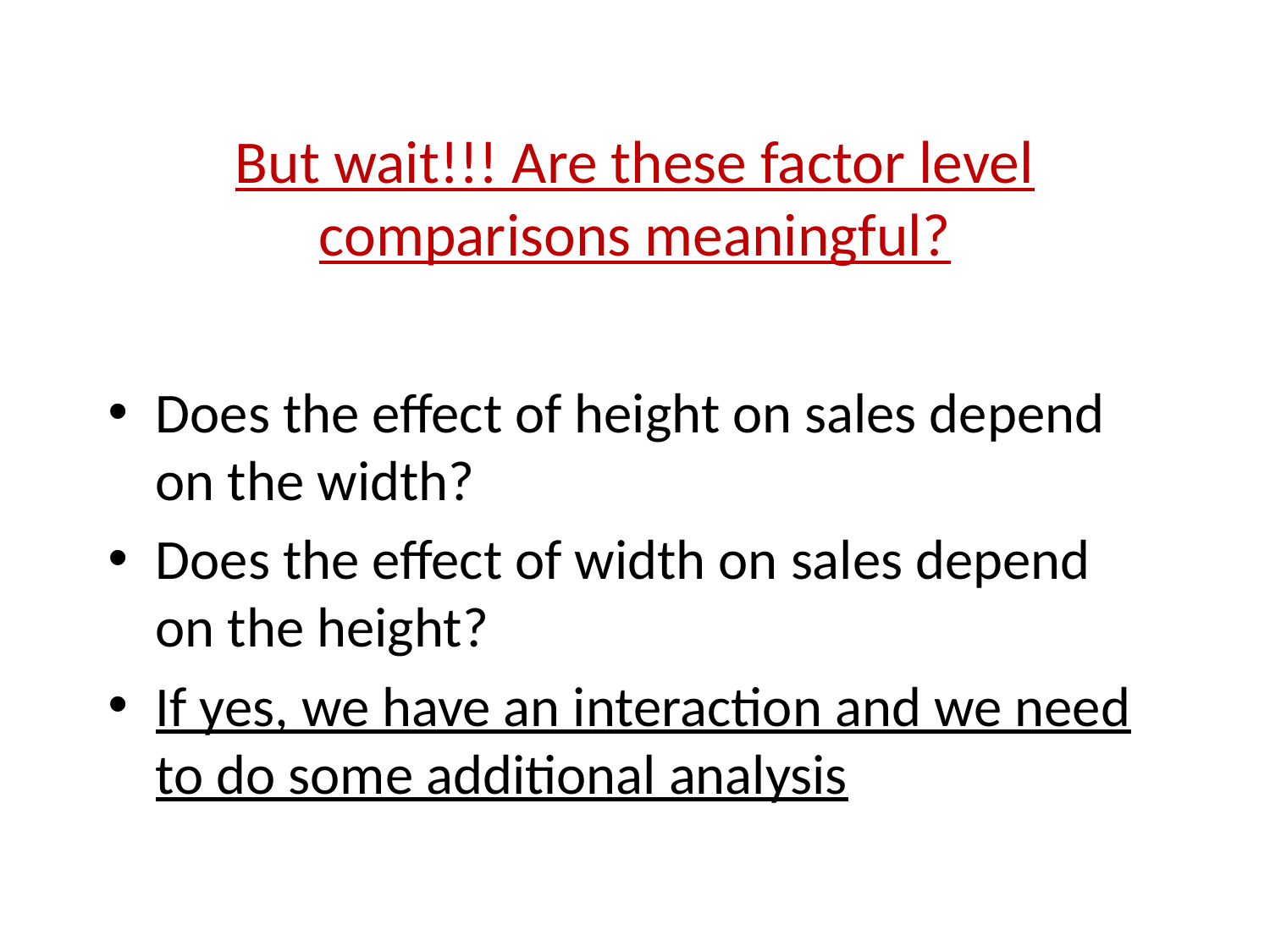

# But wait!!! Are these factor level comparisons meaningful?
Does the effect of height on sales depend on the width?
Does the effect of width on sales depend on the height?
If yes, we have an interaction and we need to do some additional analysis